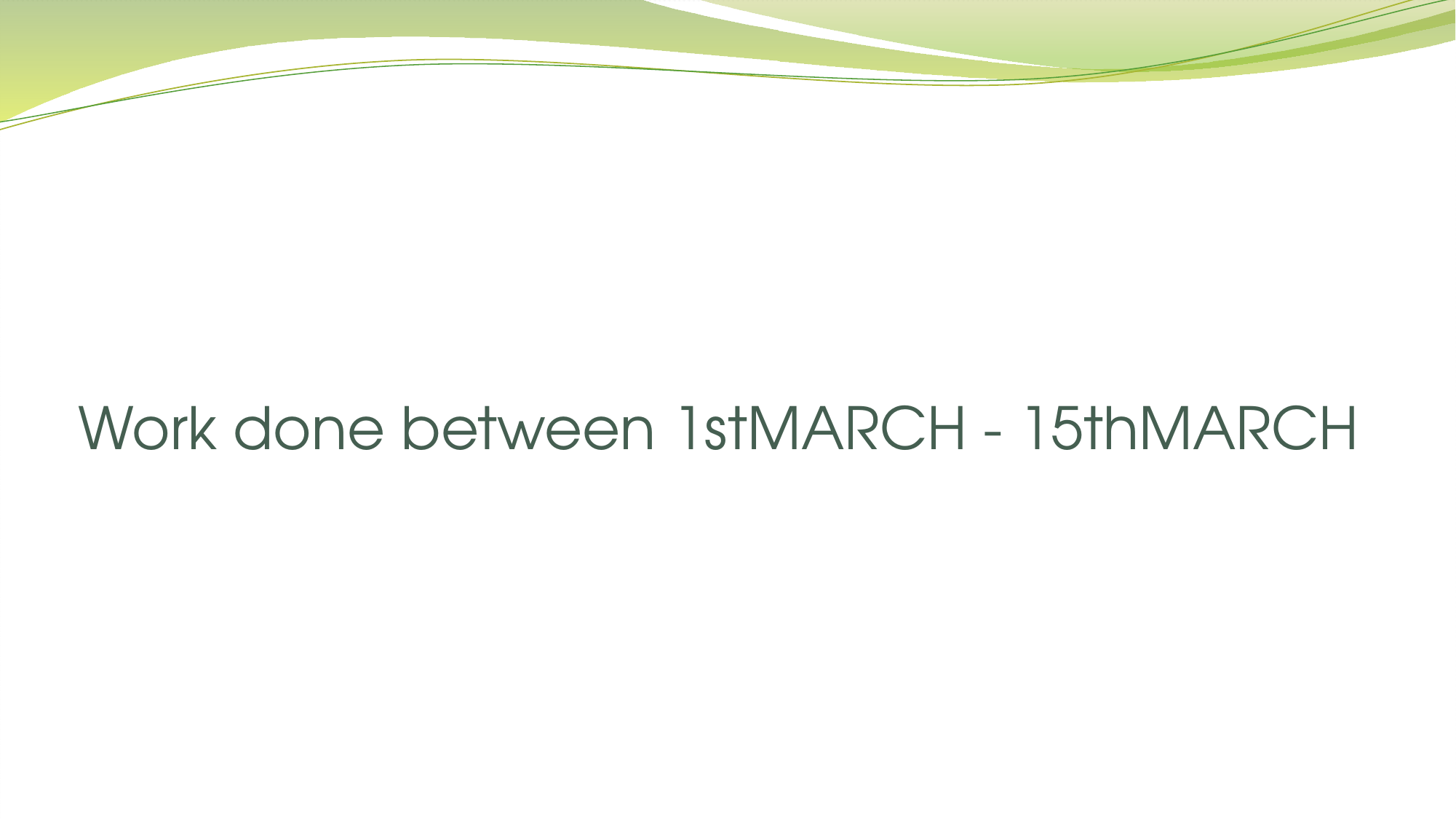

# Work done between 1stMARCH - 15thMARCH